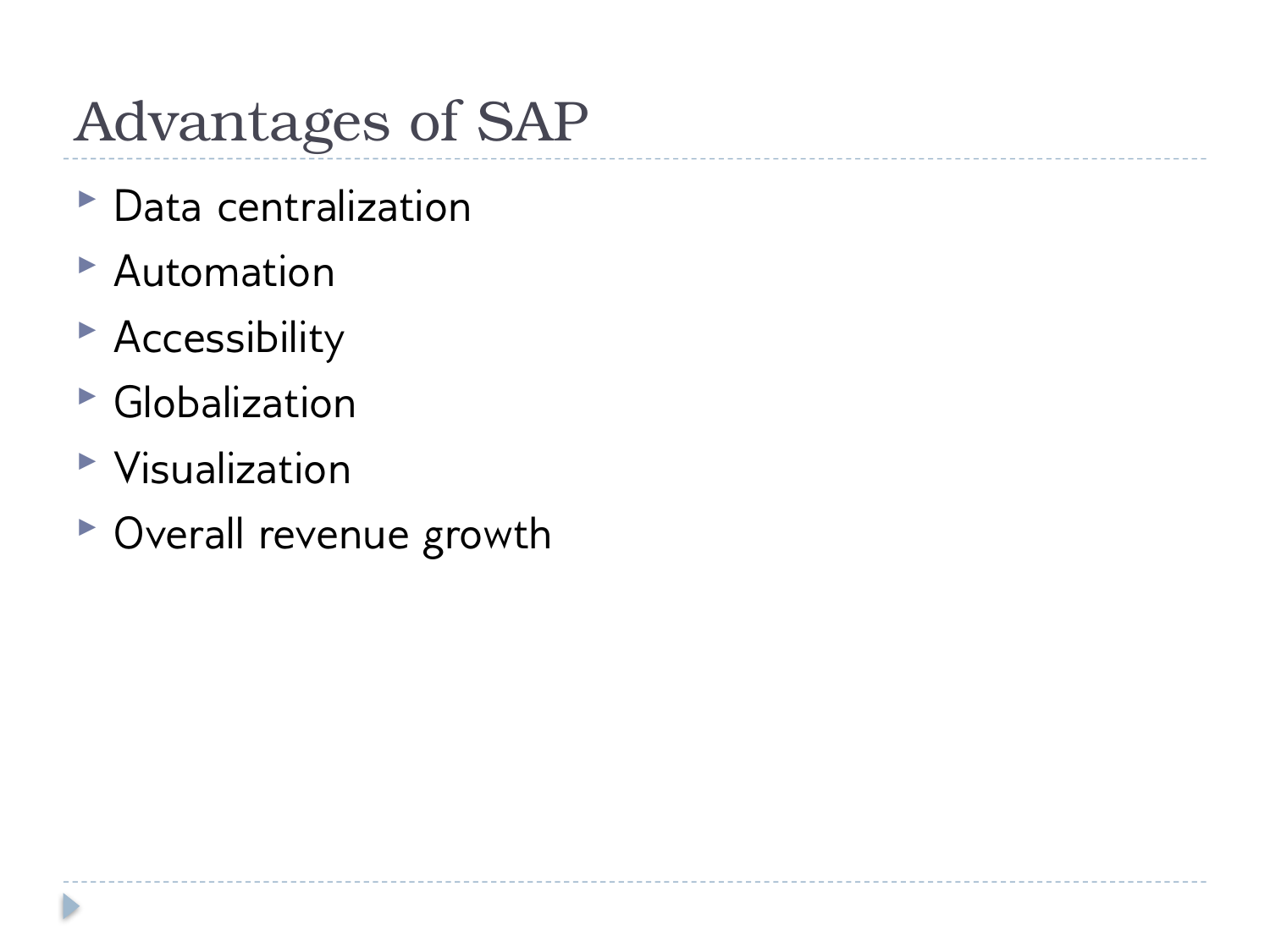

# Advantages of SAP
Data centralization
Automation
Accessibility
Globalization
Visualization
Overall revenue growth